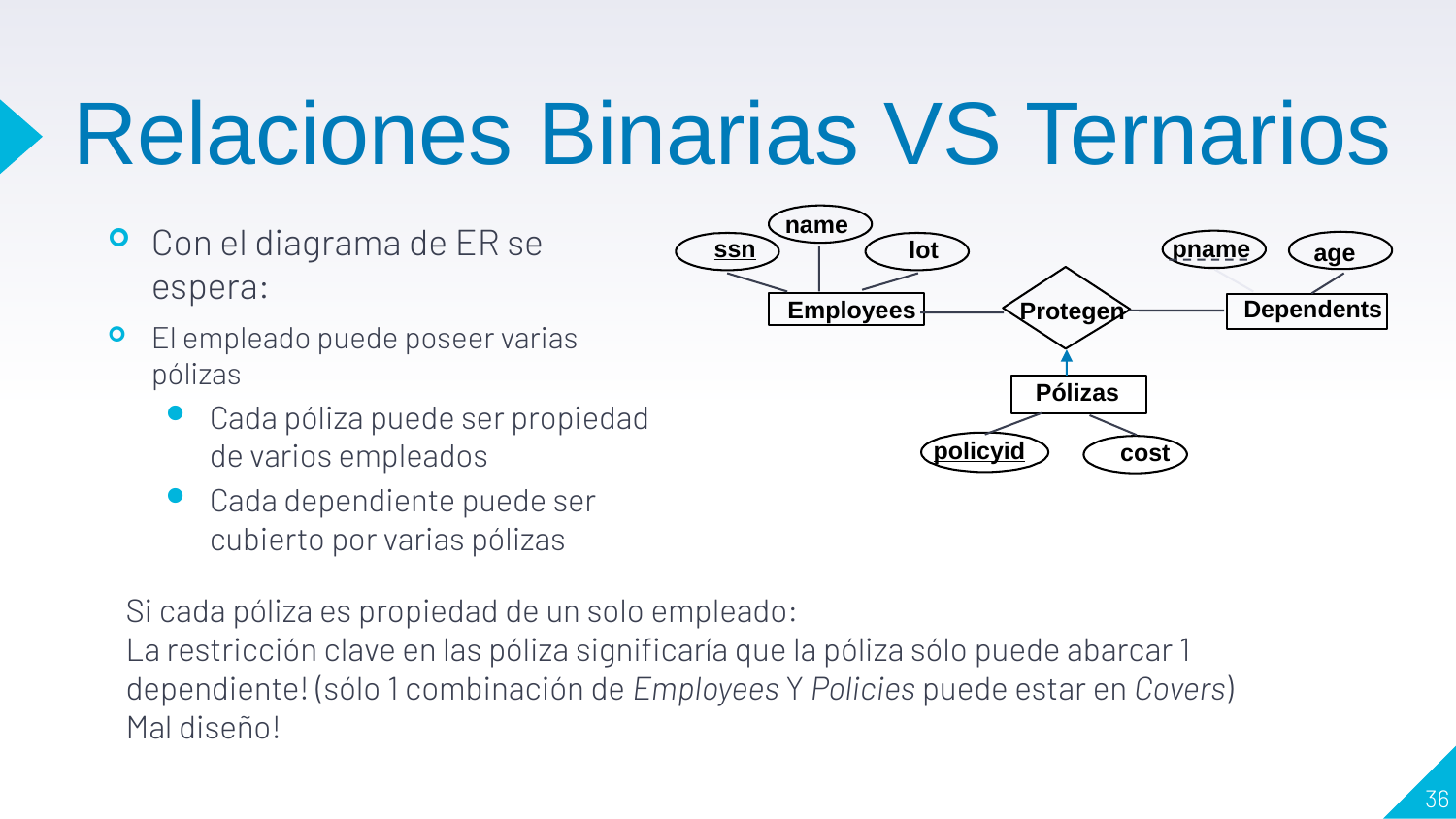

# Relaciones Binarias VS Ternarios
name

ssn
lot

Employees

pname

age

Dependents
Protegen

Pólizas

policyid
cost

Con el diagrama de ER se espera:
El empleado puede poseer varias pólizas
Cada póliza puede ser propiedad de varios empleados
Cada dependiente puede ser cubierto por varias pólizas
Si cada póliza es propiedad de un solo empleado:
La restricción clave en las póliza significaría que la póliza sólo puede abarcar 1 dependiente! (sólo 1 combinación de Employees Y Policies puede estar en Covers)
Mal diseño!
36